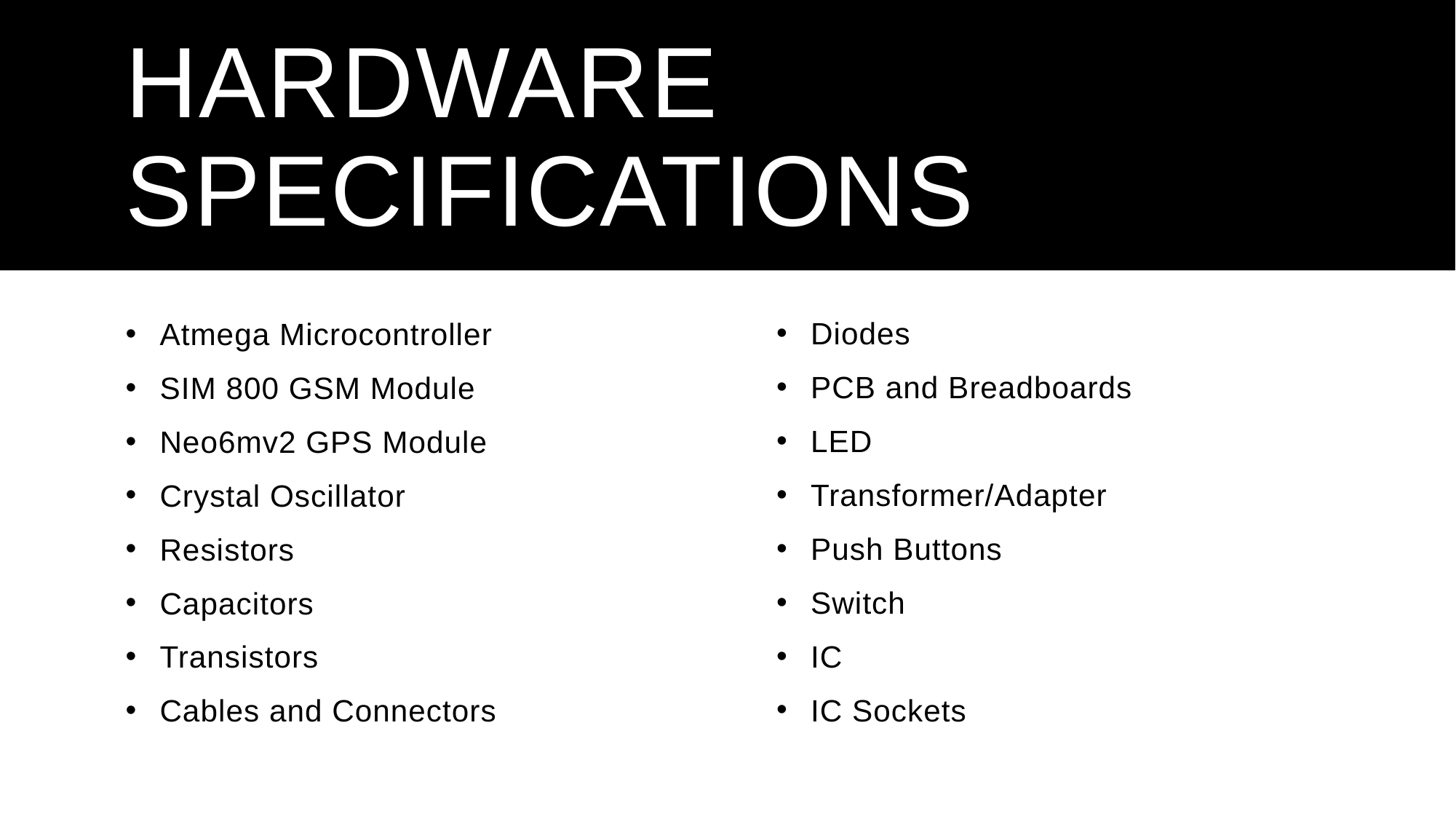

# Hardware specifications
Diodes
PCB and Breadboards
LED
Transformer/Adapter
Push Buttons
Switch
IC
IC Sockets

Atmega Microcontroller
SIM 800 GSM Module
Neo6mv2 GPS Module
Crystal Oscillator
Resistors
Capacitors
Transistors
Cables and Connectors